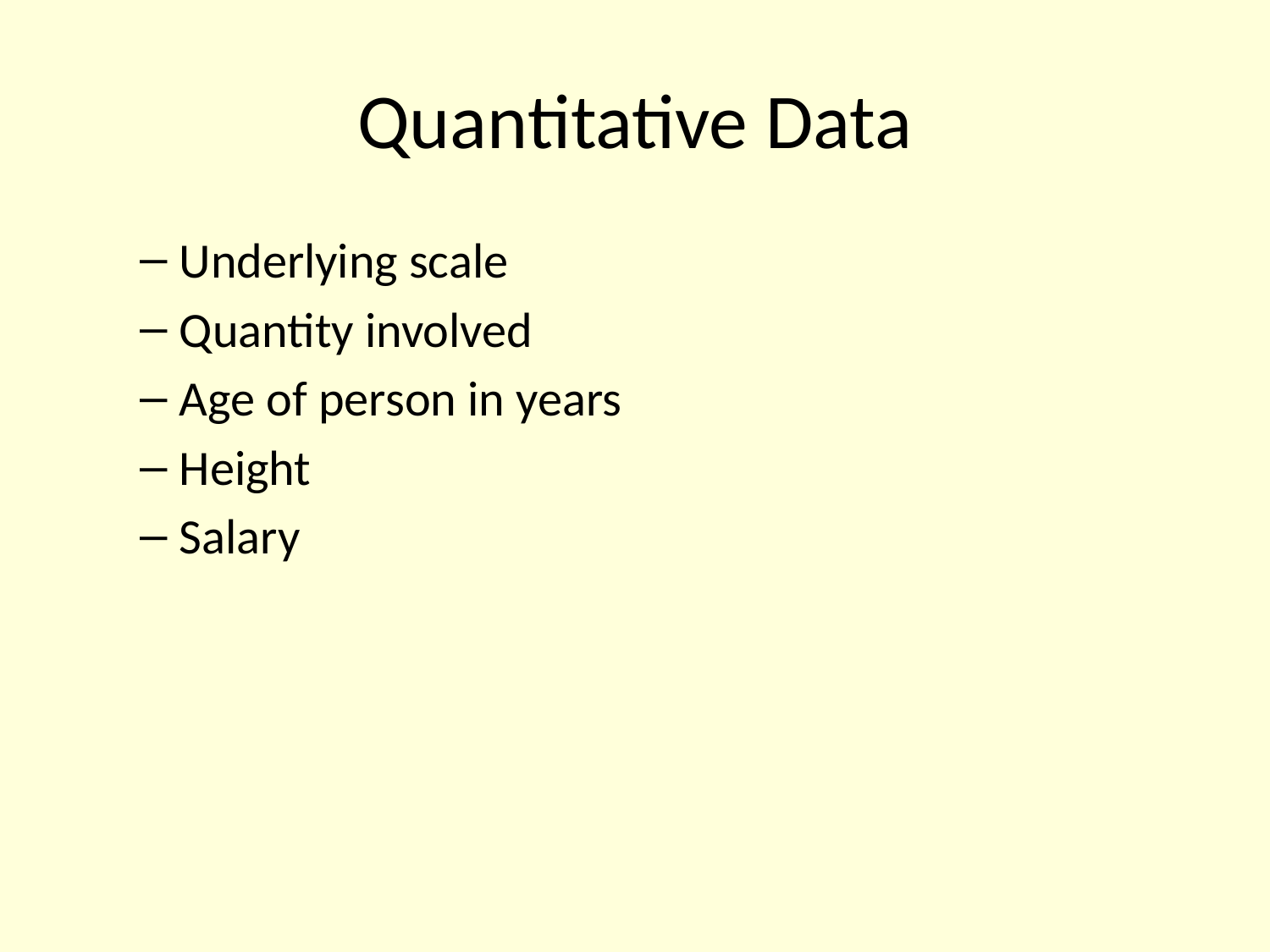

# Quantitative Data
Underlying scale
Quantity involved
Age of person in years
Height
Salary